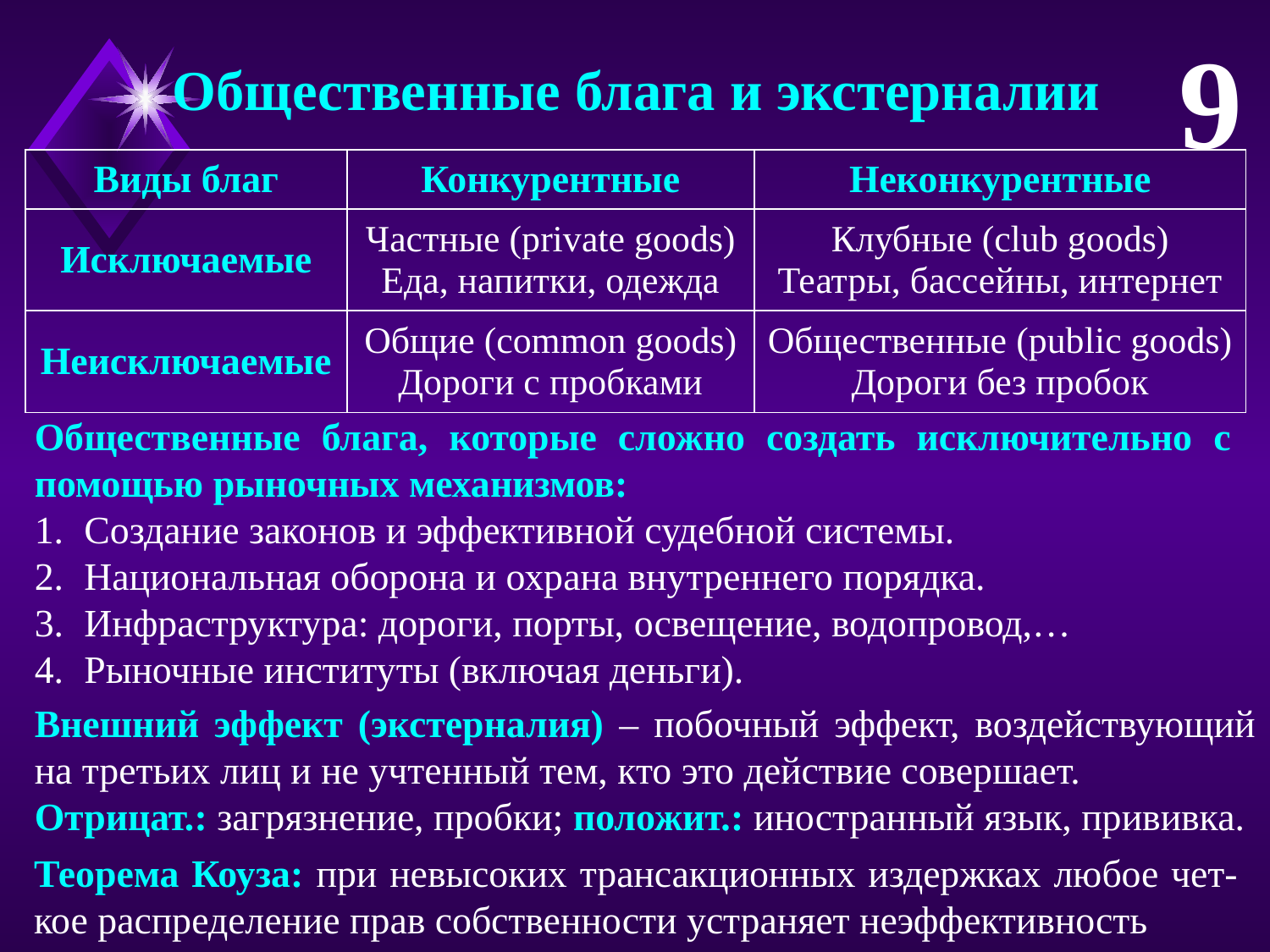

9
Общественные блага и экстерналии
| Виды благ | Конкурентные | Неконкурентные |
| --- | --- | --- |
| Исключаемые | Частные (private goods) Еда, напитки, одежда | Клубные (club goods) Театры, бассейны, интернет |
| Неисключаемые | Общие (common goods) Дороги с пробками | Общественные (public goods) Дороги без пробок |
Общественные блага, которые сложно создать исключительно с помощью рыночных механизмов:
Создание законов и эффективной судебной системы.
Национальная оборона и охрана внутреннего порядка.
Инфраструктура: дороги, порты, освещение, водопровод,…
Рыночные институты (включая деньги).
Внешний эффект (экстерналия) – побочный эффект, воздействующий на третьих лиц и не учтенный тем, кто это действие совершает.
Отрицат.: загрязнение, пробки; положит.: иностранный язык, прививка.
Теорема Коуза: при невысоких трансакционных издержках любое чет-кое распределение прав собственности устраняет неэффективность